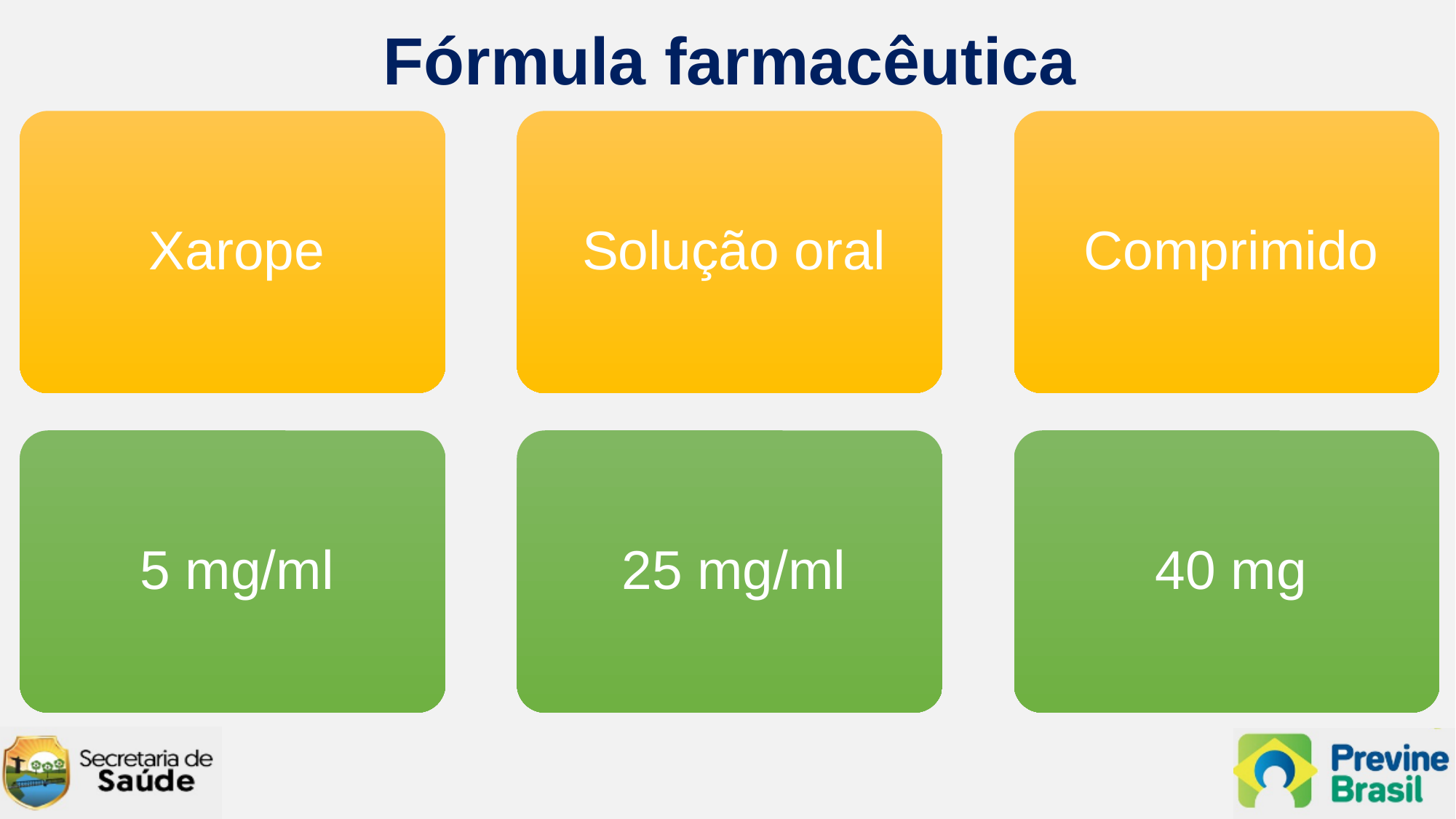

# Fórmula farmacêutica
Xarope
5 mg/ml
Solução oral
25 mg/ml
Comprimido
40 mg